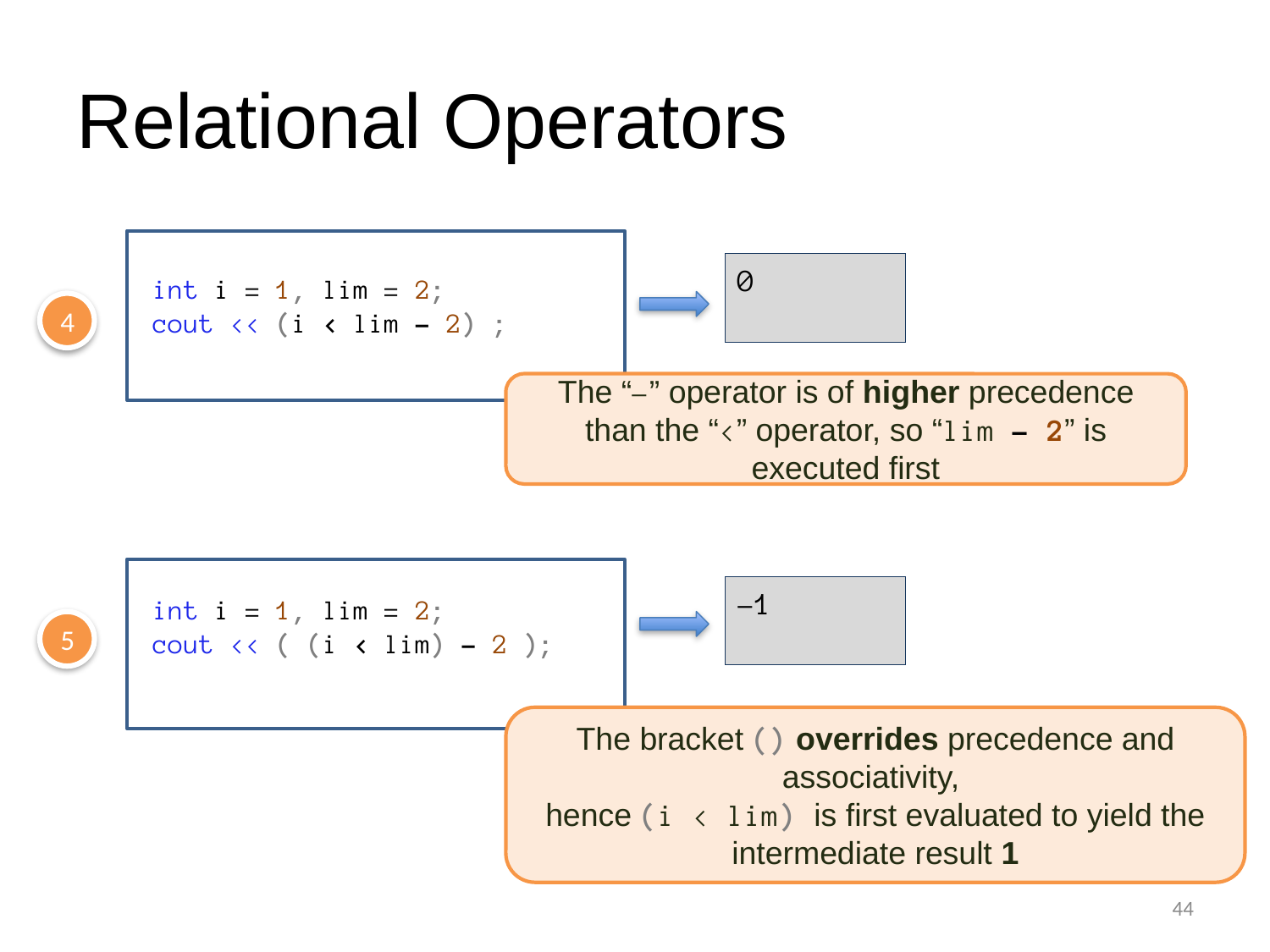

# Relational Operators

int i = 1, lim = 2;
cout << (i < lim – 2) ;
???

0

4
The “–” operator is of higher precedence than the “<” operator, so “lim – 2” is executed first

int i = 1, lim = 2;
cout << ( (i < lim) – 2 );

???

-1

5

The bracket () overrides precedence and associativity,
hence (i < lim) is first evaluated to yield the intermediate result 1
44